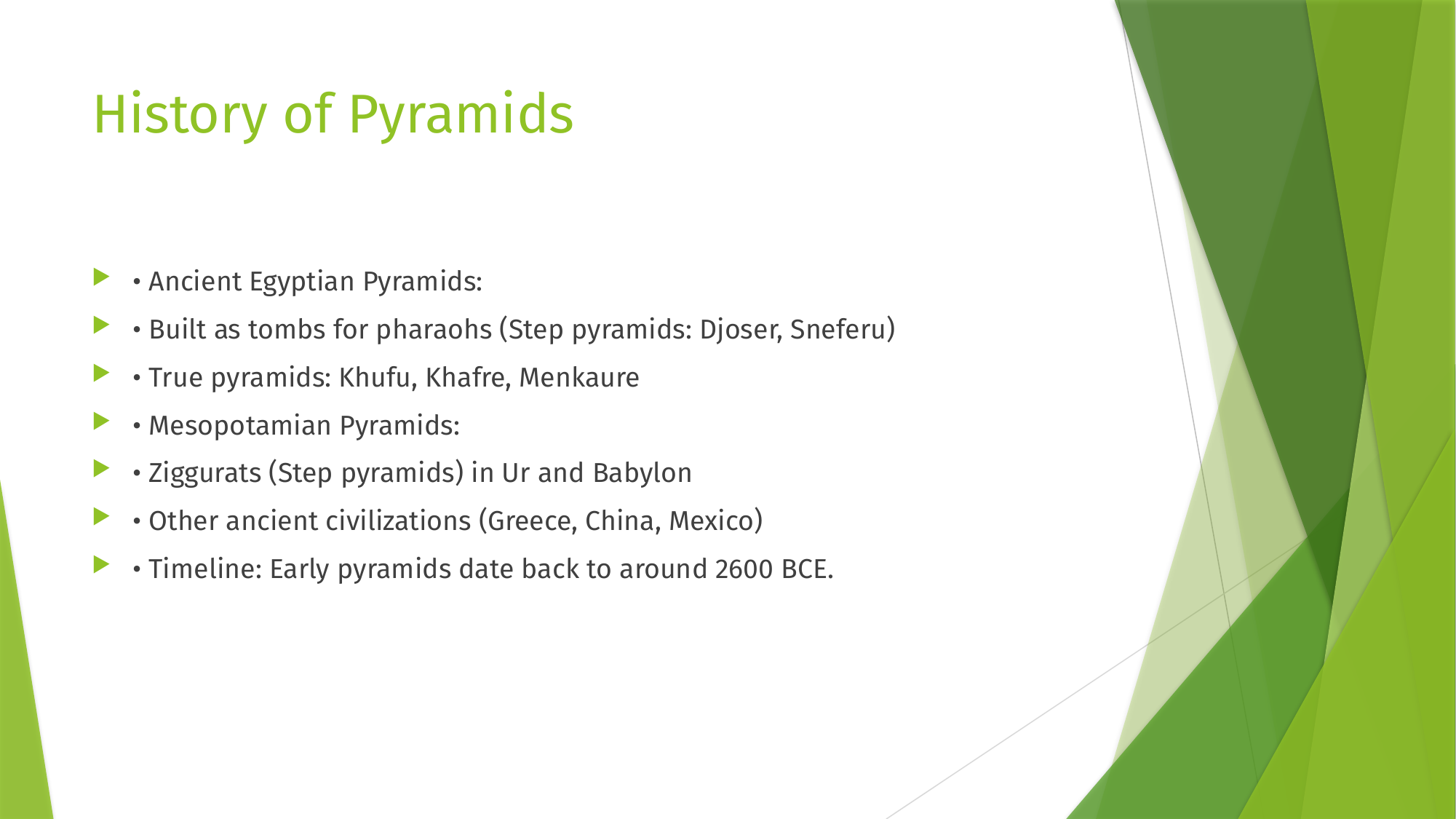

# History of Pyramids
• Ancient Egyptian Pyramids:
• Built as tombs for pharaohs (Step pyramids: Djoser, Sneferu)
• True pyramids: Khufu, Khafre, Menkaure
• Mesopotamian Pyramids:
• Ziggurats (Step pyramids) in Ur and Babylon
• Other ancient civilizations (Greece, China, Mexico)
• Timeline: Early pyramids date back to around 2600 BCE.